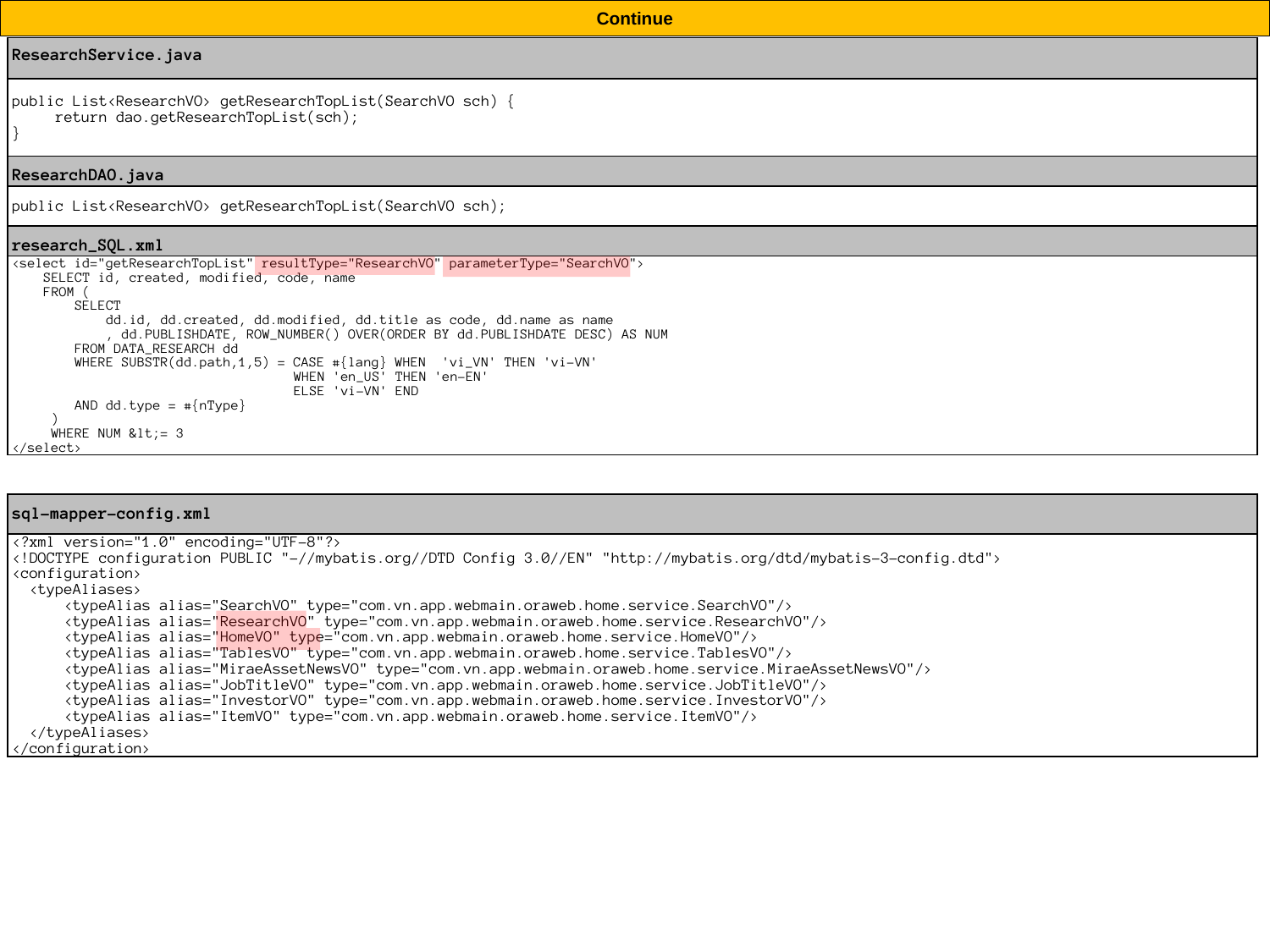

Continue
| ResearchService.java |
| --- |
| public List<ResearchVO> getResearchTopList(SearchVO sch) { return dao.getResearchTopList(sch); } |
| ResearchDAO.java |
| public List<ResearchVO> getResearchTopList(SearchVO sch); |
| research\_SQL.xml |
| <select id="getResearchTopList" resultType="ResearchVO" parameterType="SearchVO"> SELECT id, created, modified, code, name FROM ( SELECT dd.id, dd.created, dd.modified, dd.title as code, dd.name as name , dd.PUBLISHDATE, ROW\_NUMBER() OVER(ORDER BY dd.PUBLISHDATE DESC) AS NUM FROM DATA\_RESEARCH dd WHERE SUBSTR(dd.path,1,5) = CASE #{lang} WHEN 'vi\_VN' THEN 'vi-VN' WHEN 'en\_US' THEN 'en-EN' ELSE 'vi-VN' END AND dd.type = #{nType} ) WHERE NUM &lt;= 3 </select> |

| sql-mapper-config.xml |
| --- |
| <?xml version="1.0" encoding="UTF-8"?> <!DOCTYPE configuration PUBLIC "-//mybatis.org//DTD Config 3.0//EN" "http://mybatis.org/dtd/mybatis-3-config.dtd"> <configuration> <typeAliases> <typeAlias alias="SearchVO" type="com.vn.app.webmain.oraweb.home.service.SearchVO"/> <typeAlias alias="ResearchVO" type="com.vn.app.webmain.oraweb.home.service.ResearchVO"/> <typeAlias alias="HomeVO" type="com.vn.app.webmain.oraweb.home.service.HomeVO"/> <typeAlias alias="TablesVO" type="com.vn.app.webmain.oraweb.home.service.TablesVO"/> <typeAlias alias="MiraeAssetNewsVO" type="com.vn.app.webmain.oraweb.home.service.MiraeAssetNewsVO"/> <typeAlias alias="JobTitleVO" type="com.vn.app.webmain.oraweb.home.service.JobTitleVO"/> <typeAlias alias="InvestorVO" type="com.vn.app.webmain.oraweb.home.service.InvestorVO"/> <typeAlias alias="ItemVO" type="com.vn.app.webmain.oraweb.home.service.ItemVO"/> </typeAliases> </configuration> |